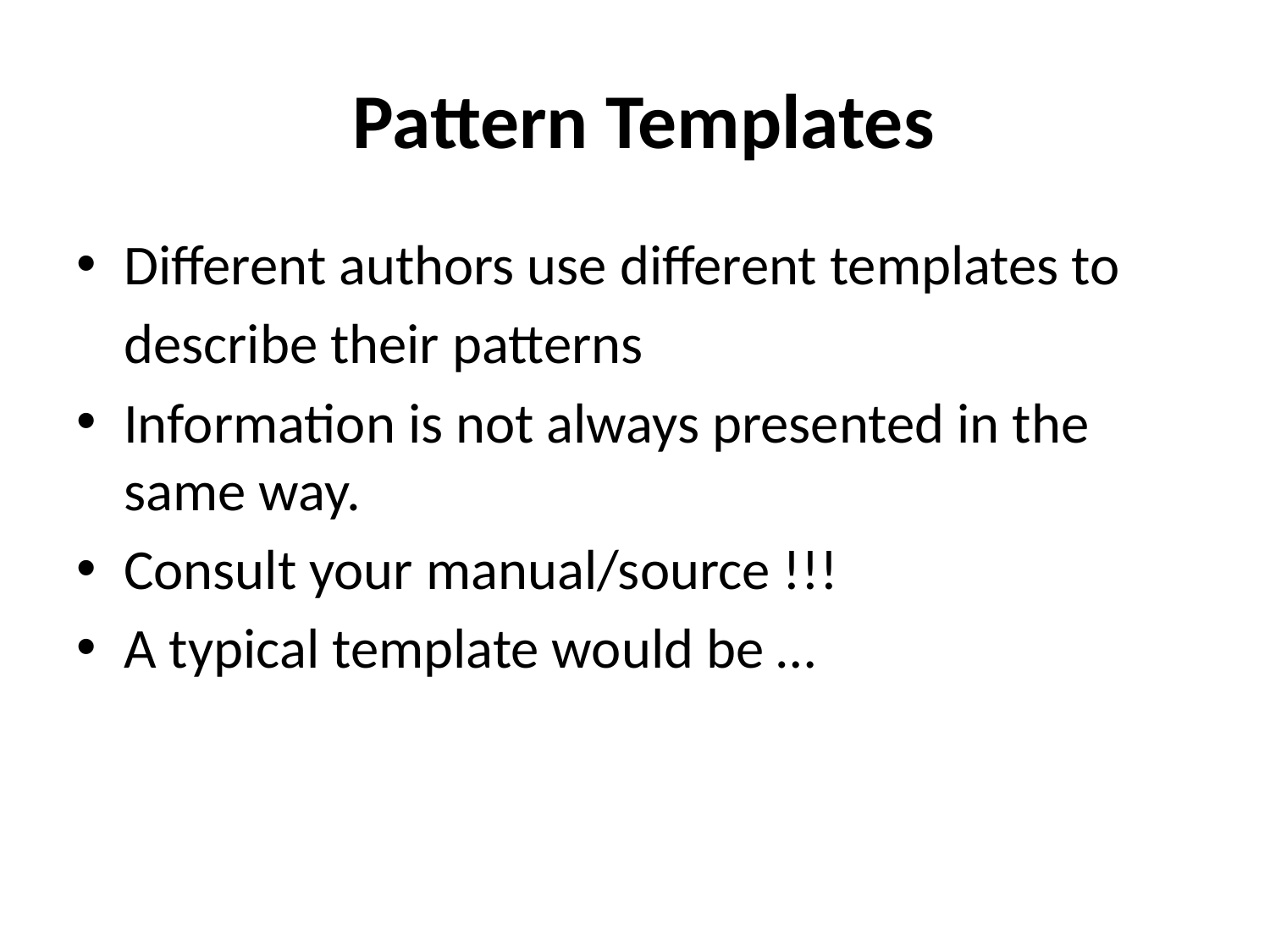

# Pattern Templates
Different authors use different templates to
	describe their patterns
Information is not always presented in the same way.
Consult your manual/source !!!
A typical template would be …